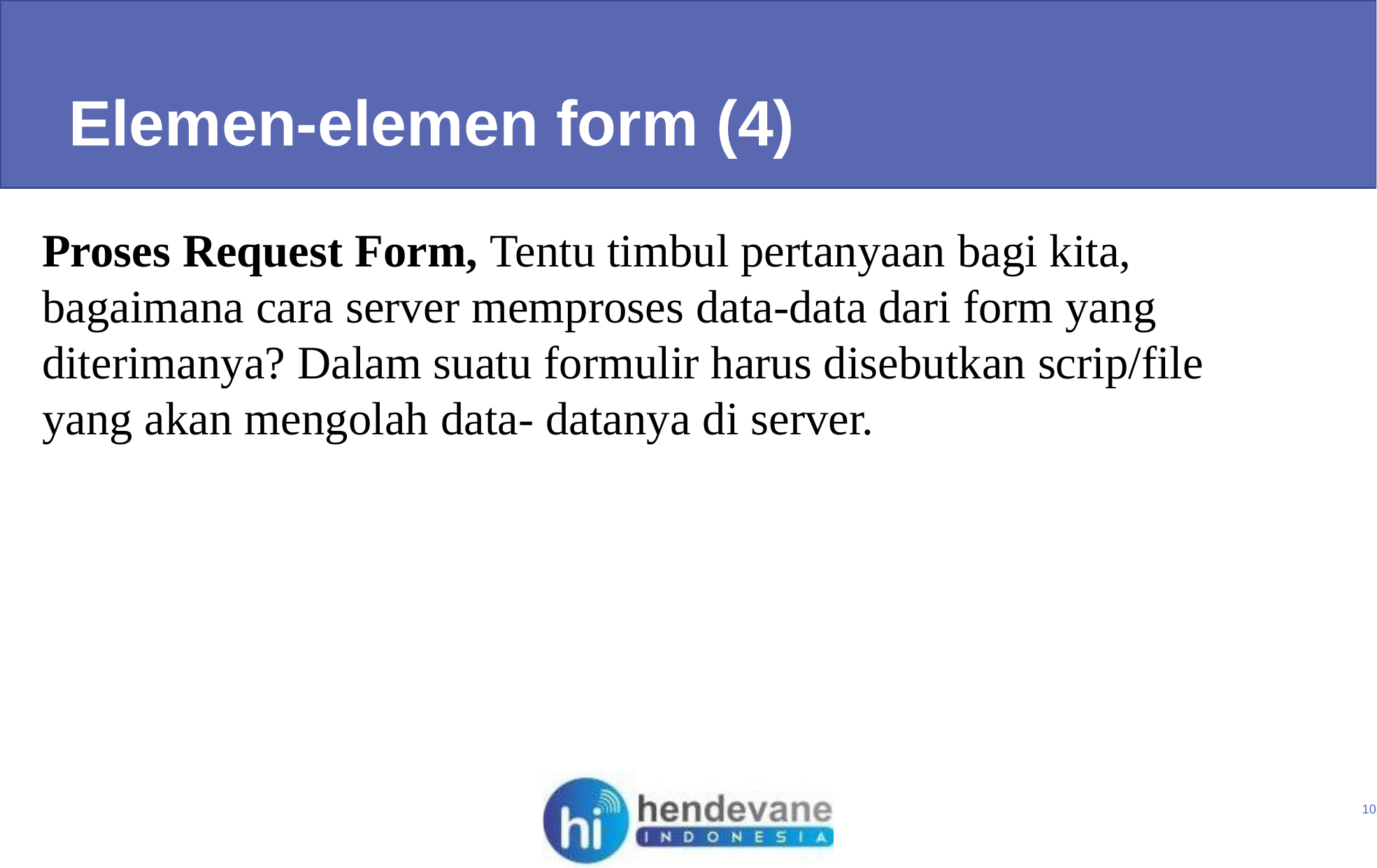

Elemen-elemen form (4)
Proses Request Form, Tentu timbul pertanyaan bagi kita, bagaimana cara server memproses data-data dari form yang diterimanya? Dalam suatu formulir harus disebutkan scrip/file yang akan mengolah data- datanya di server.
10